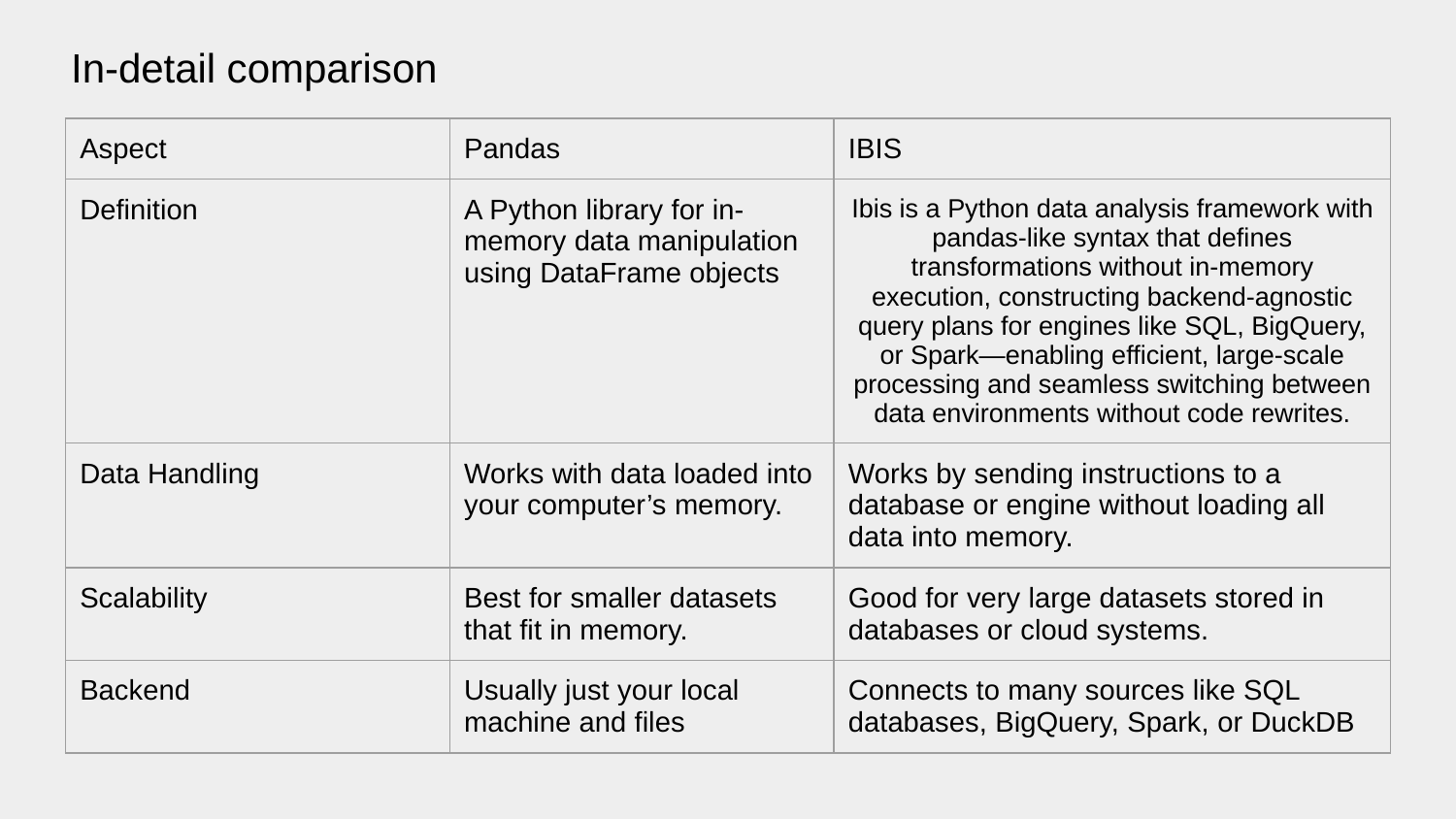

# In-detail comparison
| Aspect | Pandas | IBIS |
| --- | --- | --- |
| Definition | A Python library for in-memory data manipulation using DataFrame objects | Ibis is a Python data analysis framework with pandas-like syntax that defines transformations without in-memory execution, constructing backend-agnostic query plans for engines like SQL, BigQuery, or Spark—enabling efficient, large-scale processing and seamless switching between data environments without code rewrites. |
| Data Handling | Works with data loaded into your computer’s memory. | Works by sending instructions to a database or engine without loading all data into memory. |
| Scalability | Best for smaller datasets that fit in memory. | Good for very large datasets stored in databases or cloud systems. |
| Backend | Usually just your local machine and files | Connects to many sources like SQL databases, BigQuery, Spark, or DuckDB |